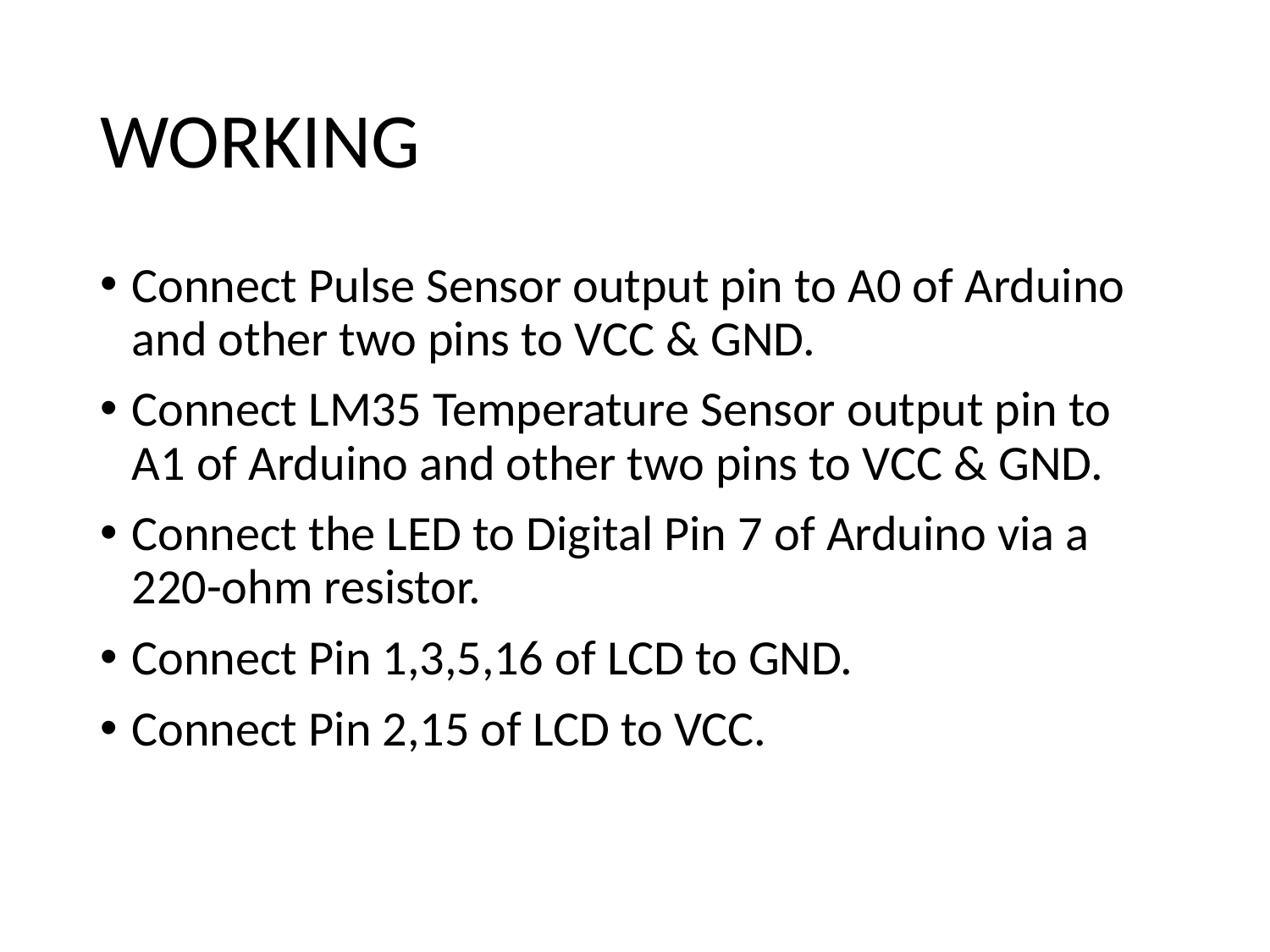

# WORKING
Connect Pulse Sensor output pin to A0 of Arduino and other two pins to VCC & GND.
Connect LM35 Temperature Sensor output pin to A1 of Arduino and other two pins to VCC & GND.
Connect the LED to Digital Pin 7 of Arduino via a 220-ohm resistor.
Connect Pin 1,3,5,16 of LCD to GND.
Connect Pin 2,15 of LCD to VCC.